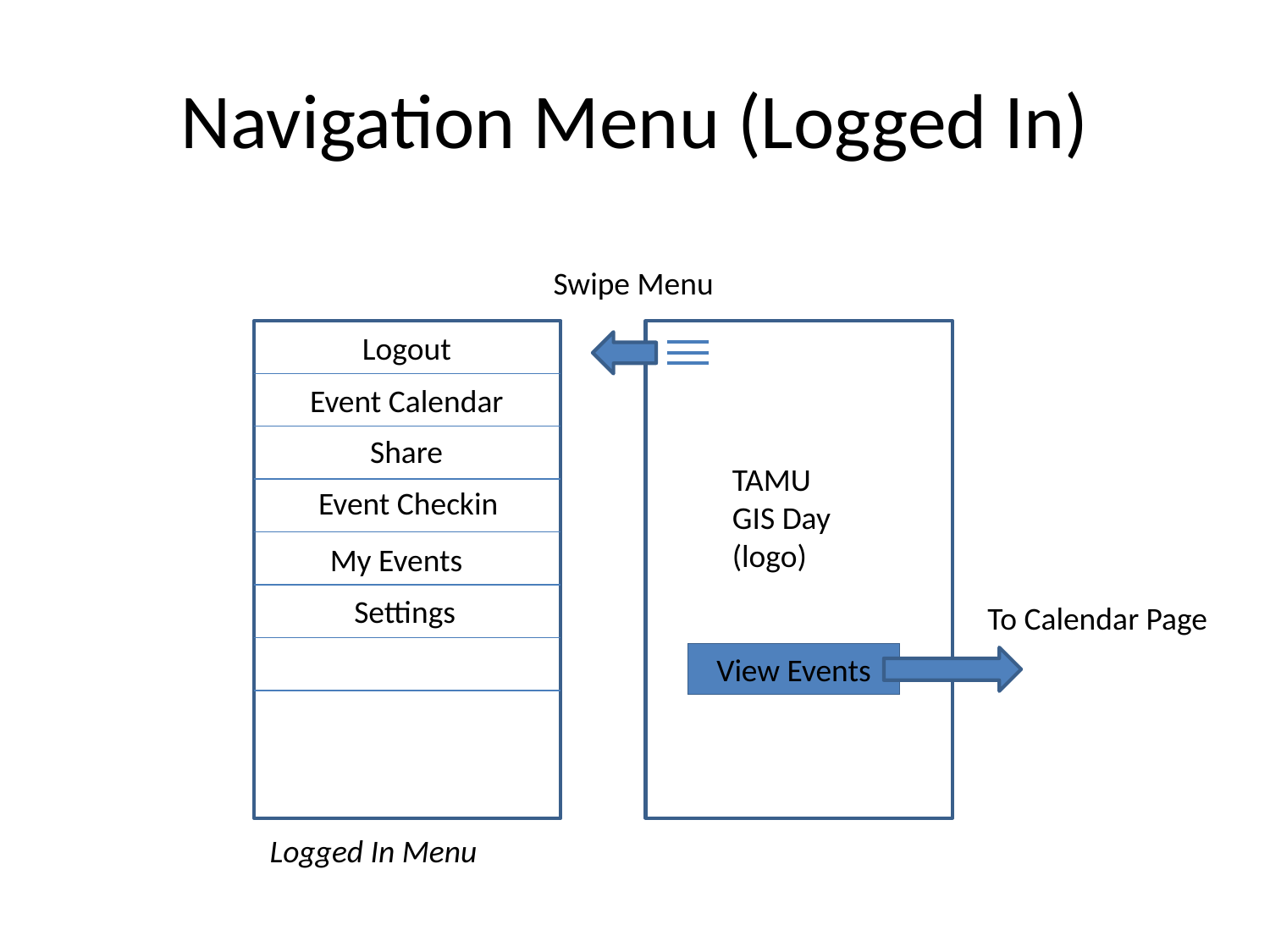

# Navigation Menu (Logged In)
Swipe Menu

Logout
Event Calendar
Share
Event Checkin
My Events
Settings
Logged In Menu

TAMU
GIS Day
(logo)
View Events

To Calendar Page